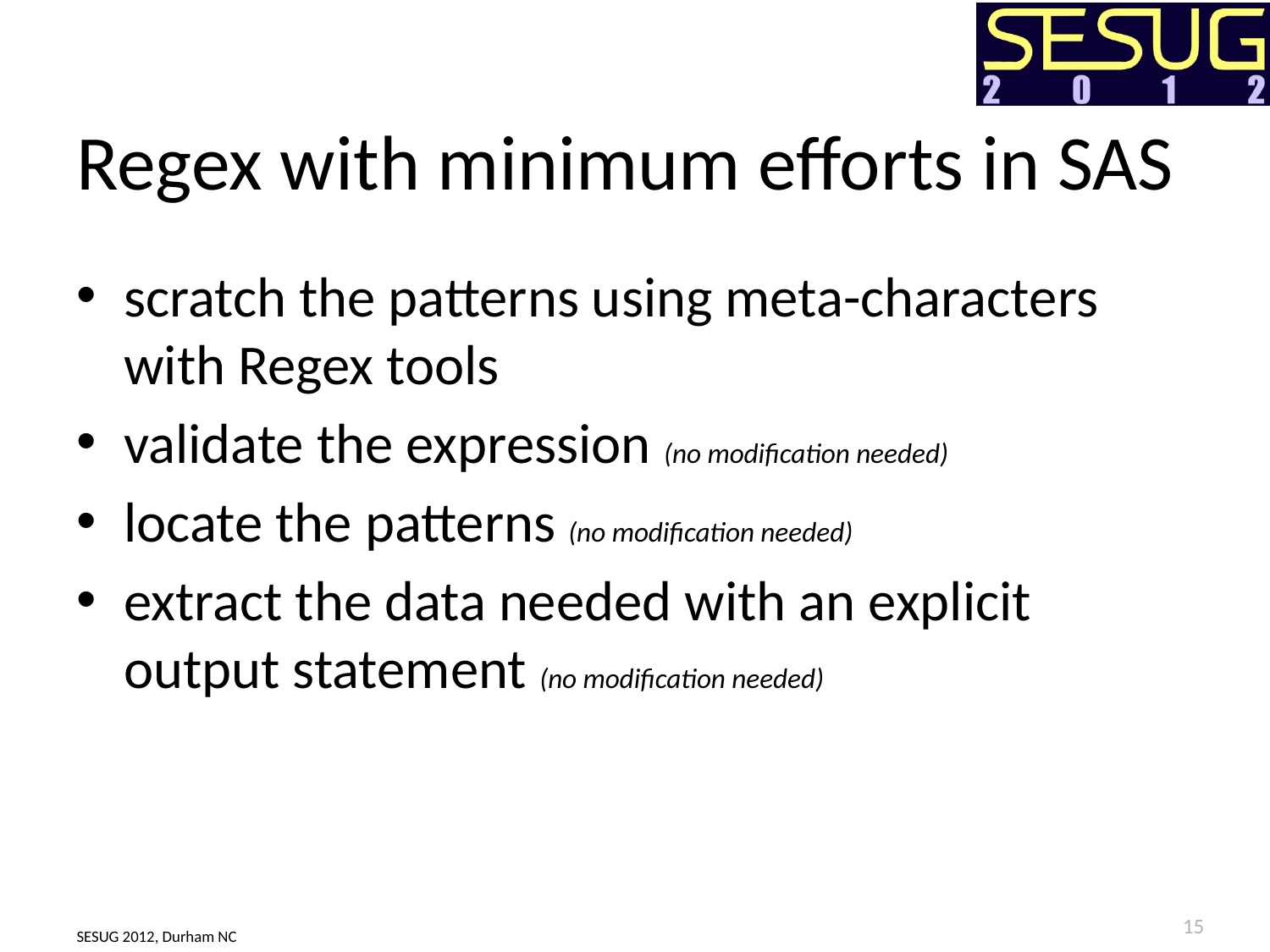

# Regex with minimum efforts in SAS
scratch the patterns using meta-characters with Regex tools
validate the expression (no modification needed)
locate the patterns (no modification needed)
extract the data needed with an explicit output statement (no modification needed)
15